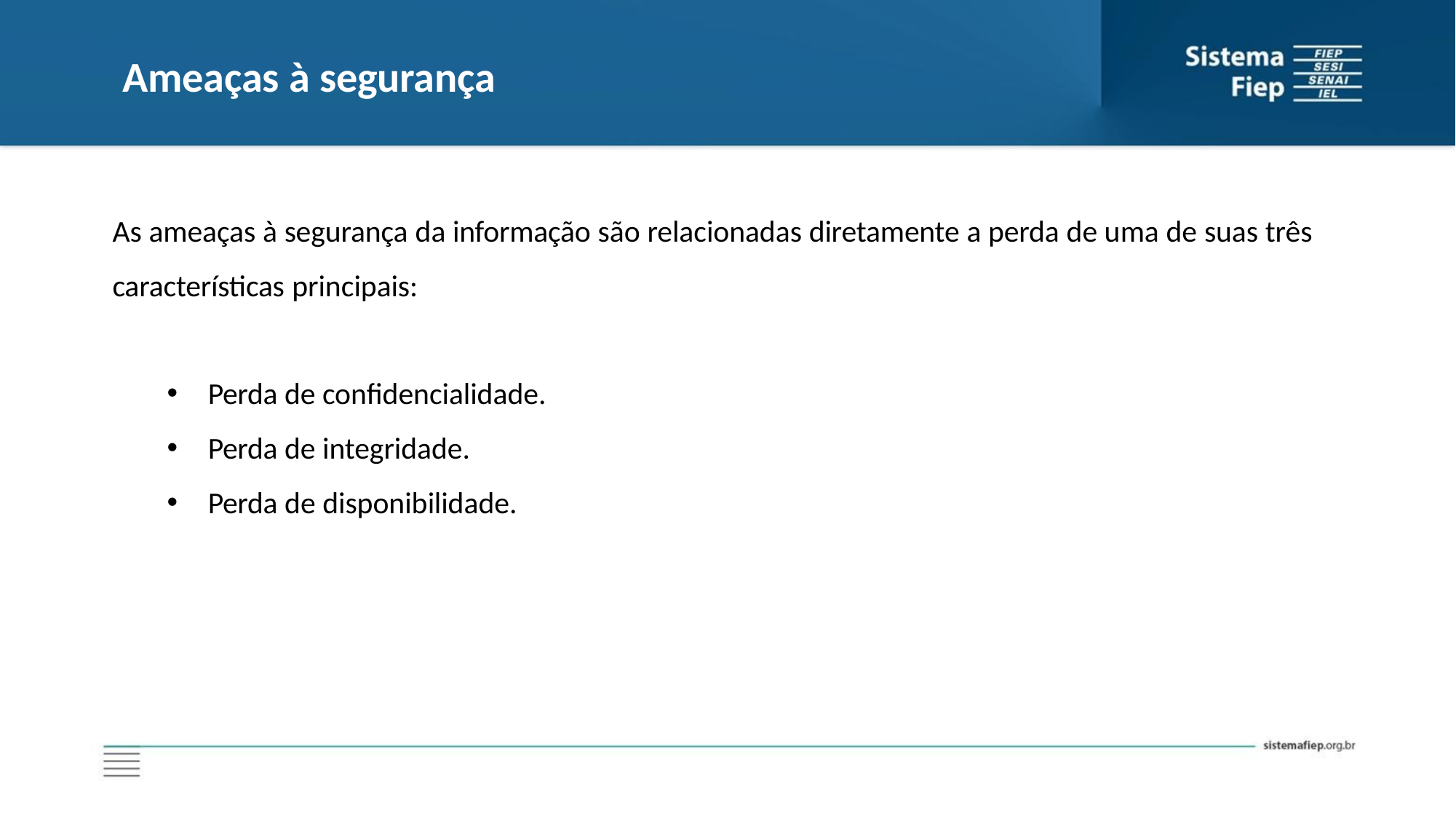

# Ameaças à segurança
As ameaças à segurança da informação são relacionadas diretamente a perda de uma de suas três  características principais:

Perda de confidencialidade.
Perda de integridade.
Perda de disponibilidade.